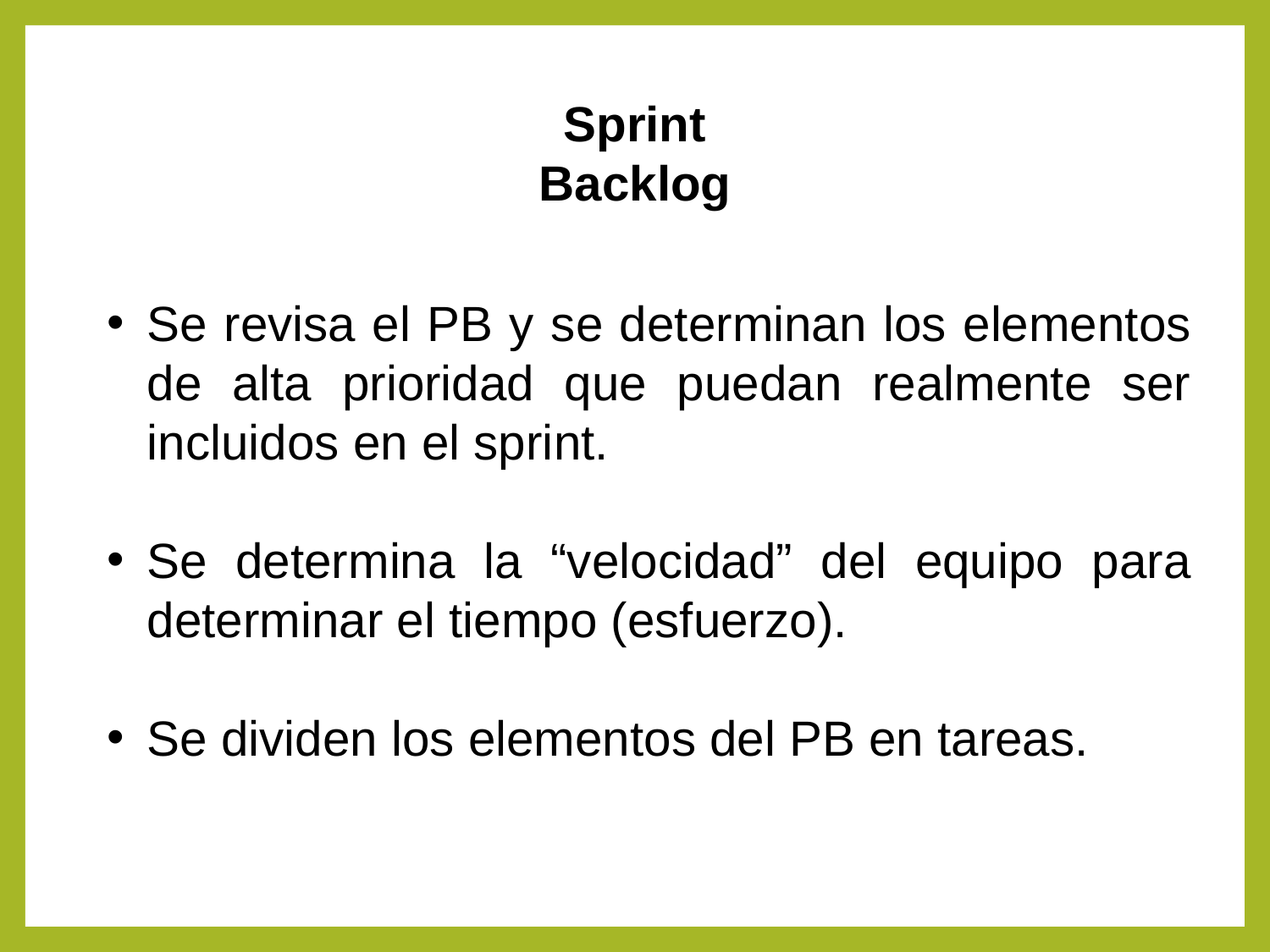

Sprint Backlog
Se revisa el PB y se determinan los elementos de alta prioridad que puedan realmente ser incluidos en el sprint.

Se determina la “velocidad” del equipo para determinar el tiempo (esfuerzo).

Se dividen los elementos del PB en tareas.